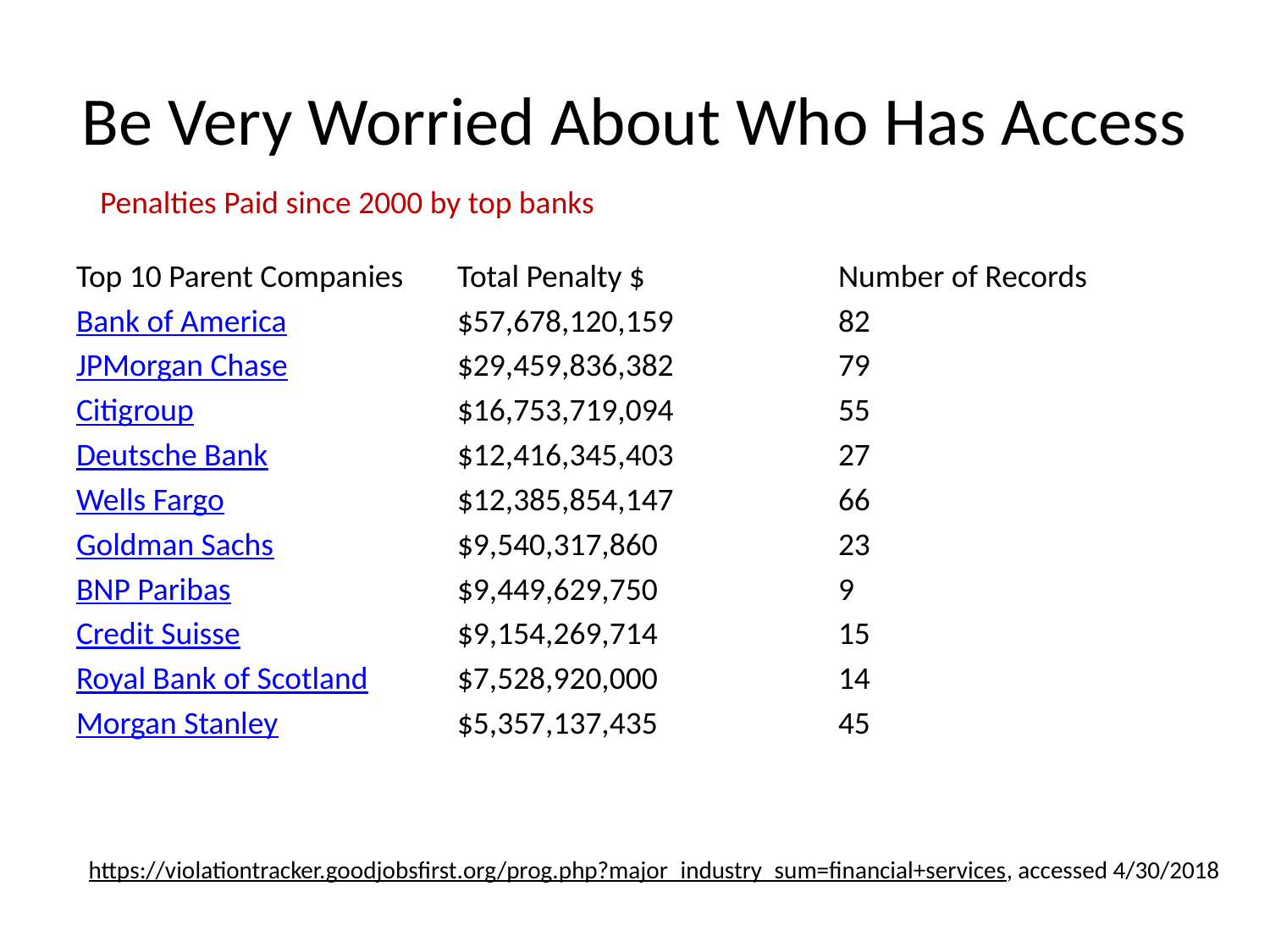

# Be Very Worried About Who Has Access
Penalties Paid since 2000 by top banks

| Top 10 Parent Companies | Total Penalty $ | Number of Records |
| --- | --- | --- |
| Bank of America | $57,678,120,159 | 82 |
| JPMorgan Chase | $29,459,836,382 | 79 |
| Citigroup | $16,753,719,094 | 55 |
| Deutsche Bank | $12,416,345,403 | 27 |
| Wells Fargo | $12,385,854,147 | 66 |
| Goldman Sachs | $9,540,317,860 | 23 |
| BNP Paribas | $9,449,629,750 | 9 |
| Credit Suisse | $9,154,269,714 | 15 |
| Royal Bank of Scotland | $7,528,920,000 | 14 |
| Morgan Stanley | $5,357,137,435 | 45 |
https://violationtracker.goodjobsfirst.org/prog.php?major_industry_sum=financial+services, accessed 4/30/2018